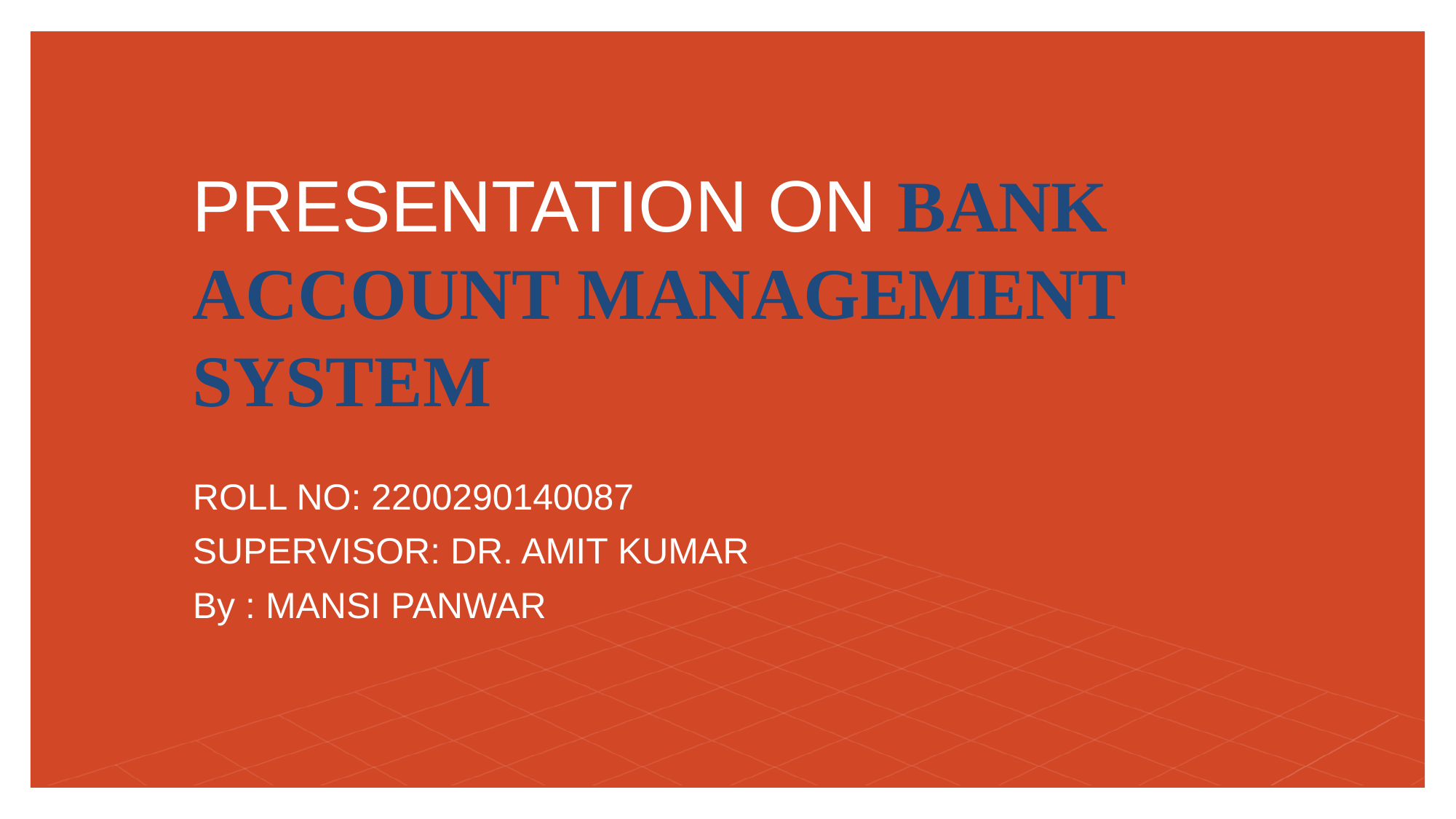

# PRESENTATION ON BANK ACCOUNT MANAGEMENT SYSTEM
ROLL NO: 2200290140087
SUPERVISOR: DR. AMIT KUMAR
By : MANSI PANWAR